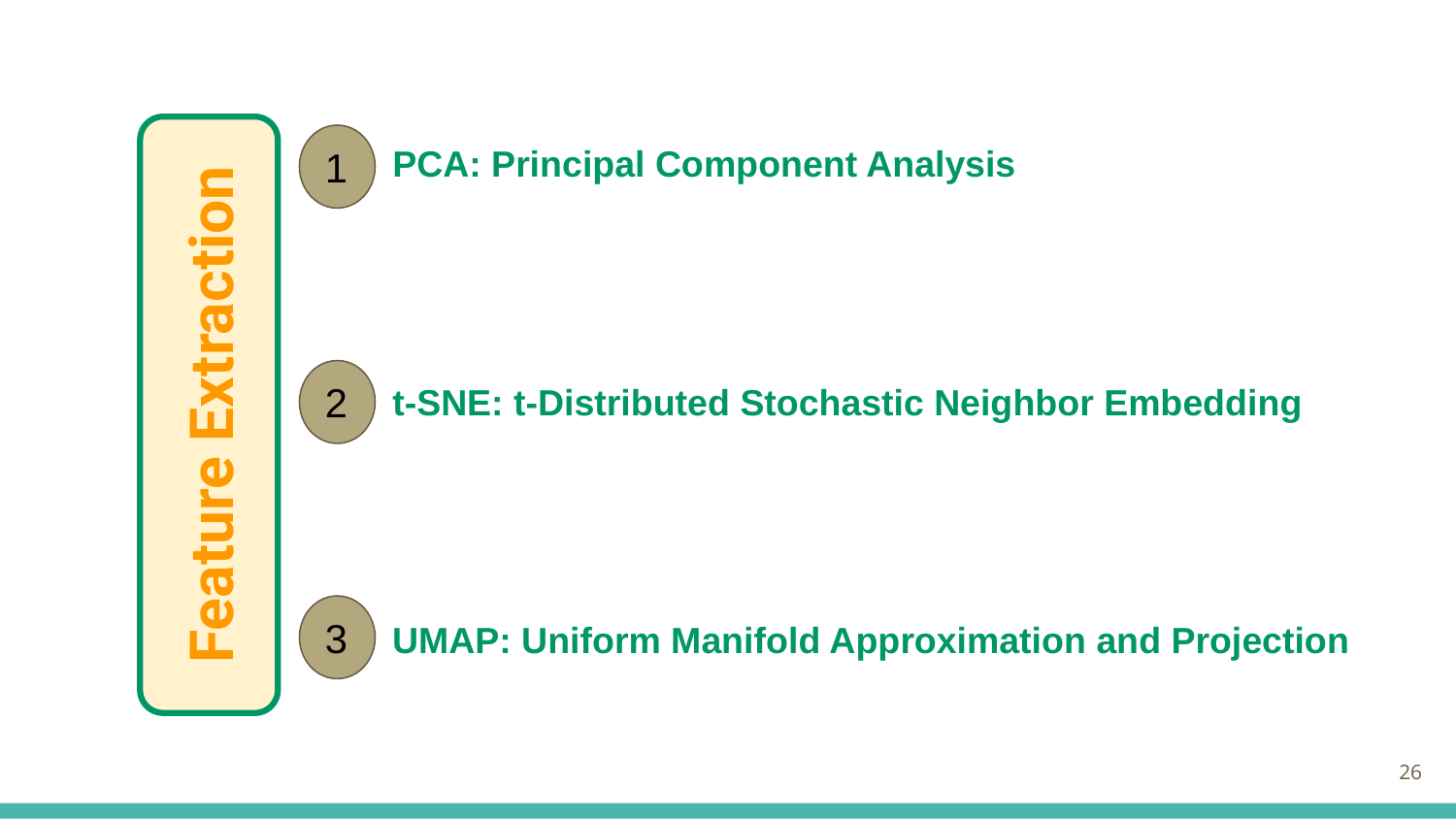

1
PCA: Principal Component Analysis
Feature Extraction
2
t-SNE: t-Distributed Stochastic Neighbor Embedding
3
UMAP: Uniform Manifold Approximation and Projection
26